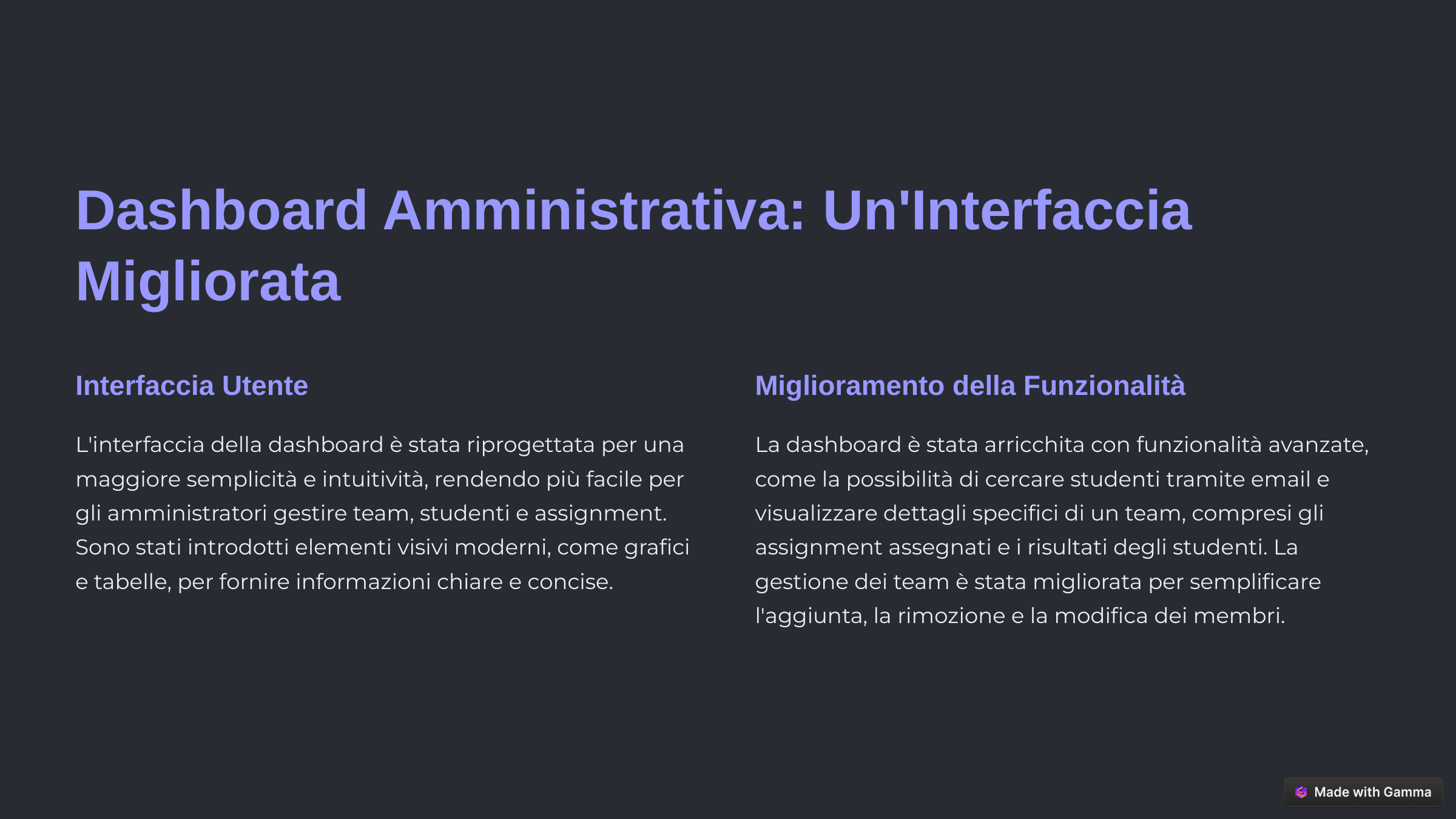

Dashboard Amministrativa: Un'Interfaccia Migliorata
Interfaccia Utente
Miglioramento della Funzionalità
L'interfaccia della dashboard è stata riprogettata per una maggiore semplicità e intuitività, rendendo più facile per gli amministratori gestire team, studenti e assignment. Sono stati introdotti elementi visivi moderni, come grafici e tabelle, per fornire informazioni chiare e concise.
La dashboard è stata arricchita con funzionalità avanzate, come la possibilità di cercare studenti tramite email e visualizzare dettagli specifici di un team, compresi gli assignment assegnati e i risultati degli studenti. La gestione dei team è stata migliorata per semplificare l'aggiunta, la rimozione e la modifica dei membri.